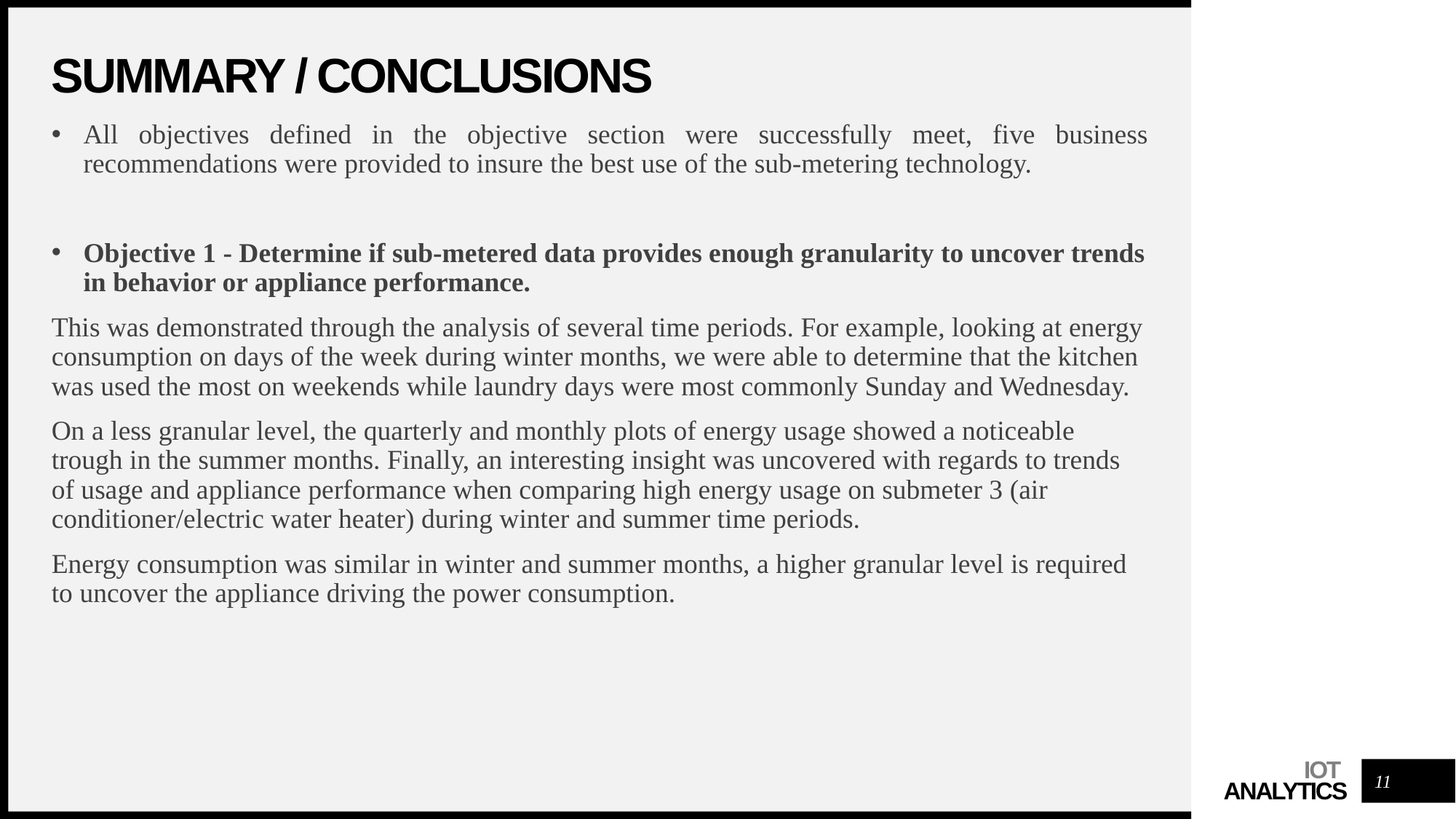

# Summary / Conclusions
All objectives defined in the objective section were successfully meet, five business recommendations were provided to insure the best use of the sub-metering technology.

Objective 1 - Determine if sub-metered data provides enough granularity to uncover trends in behavior or appliance performance.
This was demonstrated through the analysis of several time periods. For example, looking at energy consumption on days of the week during winter months, we were able to determine that the kitchen was used the most on weekends while laundry days were most commonly Sunday and Wednesday.
On a less granular level, the quarterly and monthly plots of energy usage showed a noticeable trough in the summer months. Finally, an interesting insight was uncovered with regards to trends of usage and appliance performance when comparing high energy usage on submeter 3 (air conditioner/electric water heater) during winter and summer time periods.
Energy consumption was similar in winter and summer months, a higher granular level is required to uncover the appliance driving the power consumption.

11